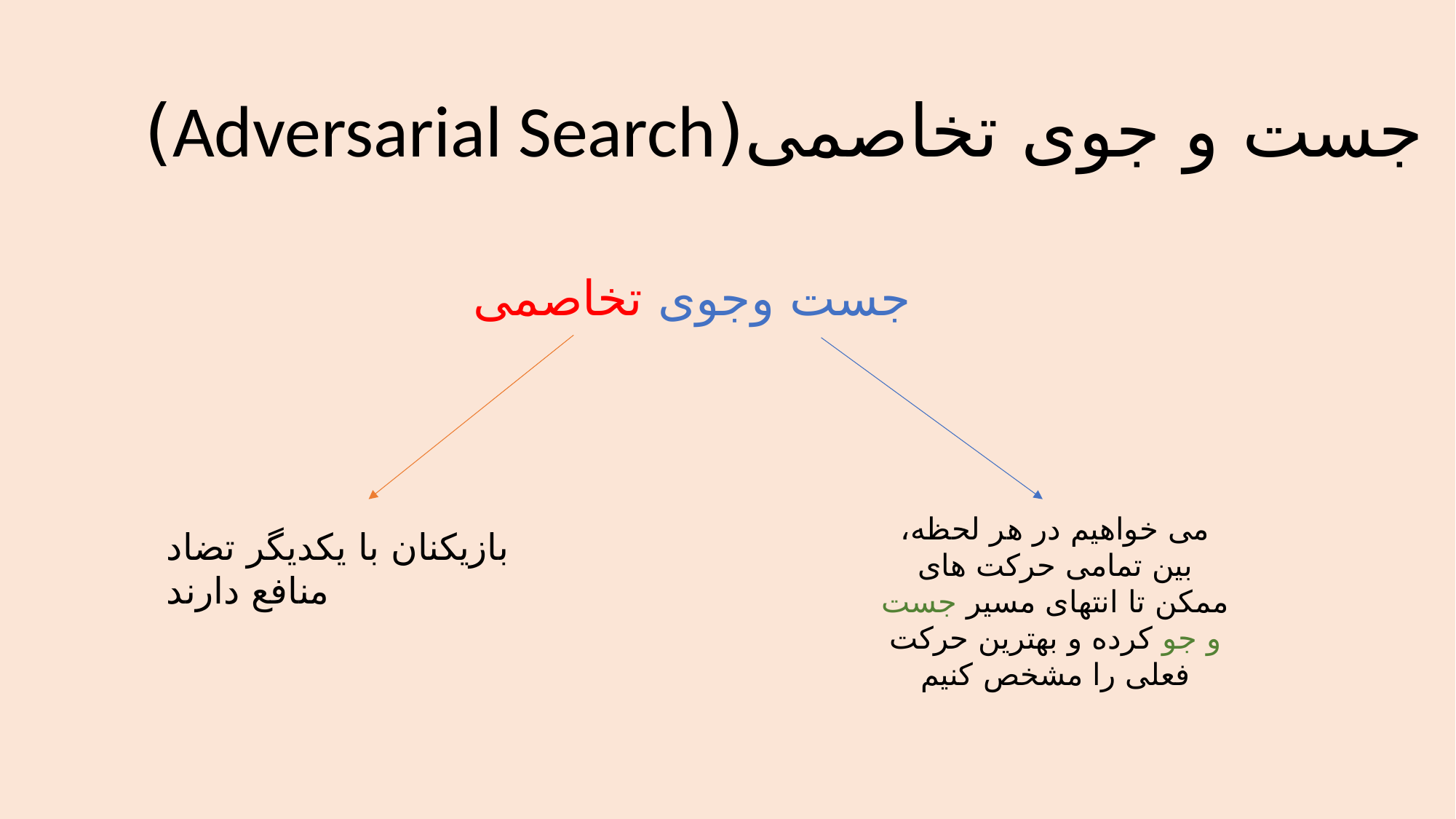

جست و جوی تخاصمی(Adversarial Search)
جست وجوی تخاصمی
می خواهیم در هر لحظه، بین تمامی حرکت های ممکن تا انتهای مسیر جست و جو کرده و بهترین حرکت فعلی را مشخص کنیم
بازیکنان با یکدیگر تضاد منافع دارند